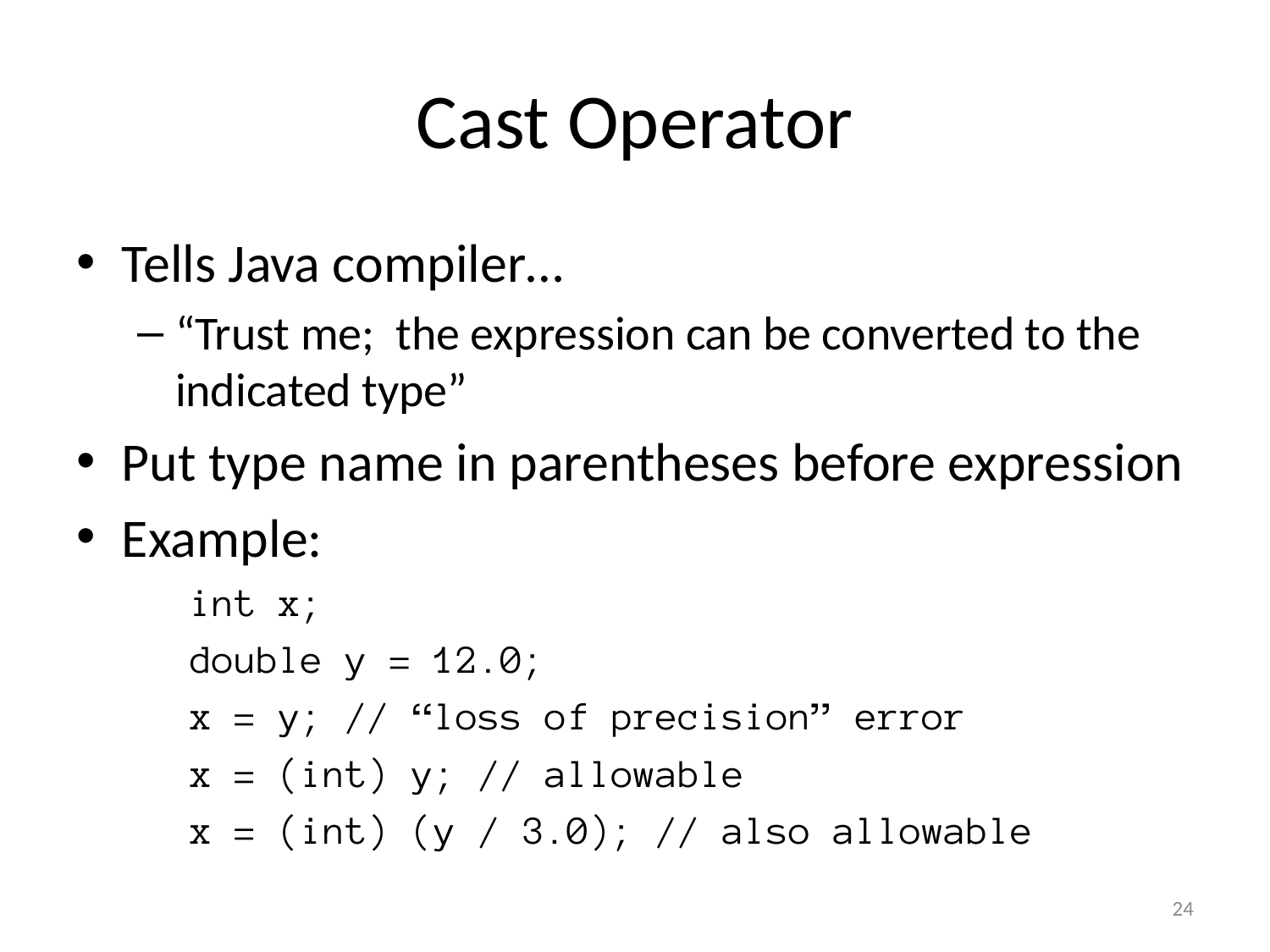

# Cast Operator
Tells Java compiler…
“Trust me;  the expression can be converted to the indicated type”
Put type name in parentheses before expression
Example:
int x;
double y = 12.0;
x = y; // “loss of precision” error
x = (int) y; // allowable
x = (int) (y / 3.0); // also allowable
24